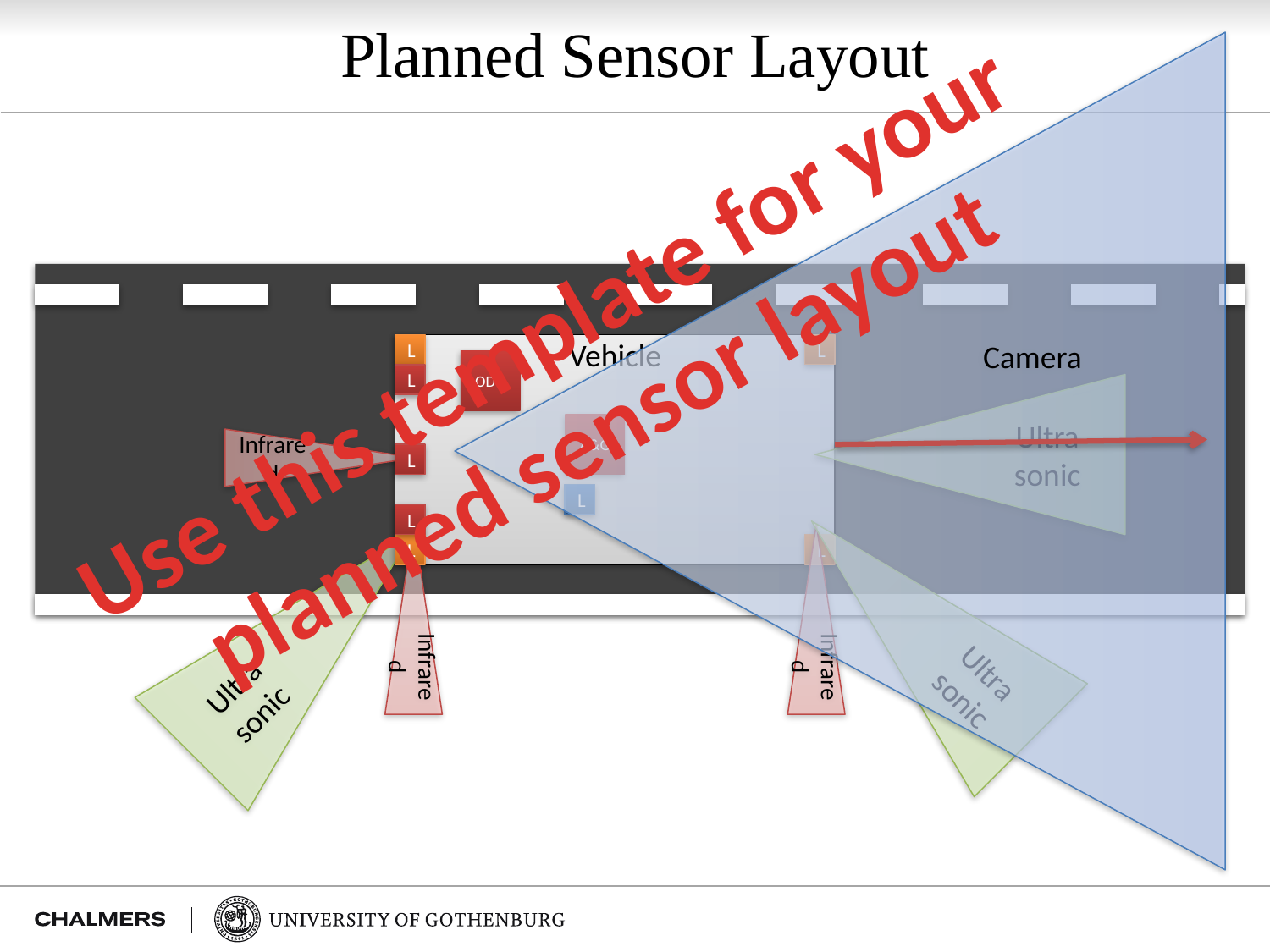

# Planned Sensor Layout
Camera

Use this template for your
planned sensor layout

Ultra sonic
Vehicle

L
L
ODO
Infrared
L
A&G
L
Ultra sonic
L
Ultra sonic
L
Infrared
Infrared
L
L